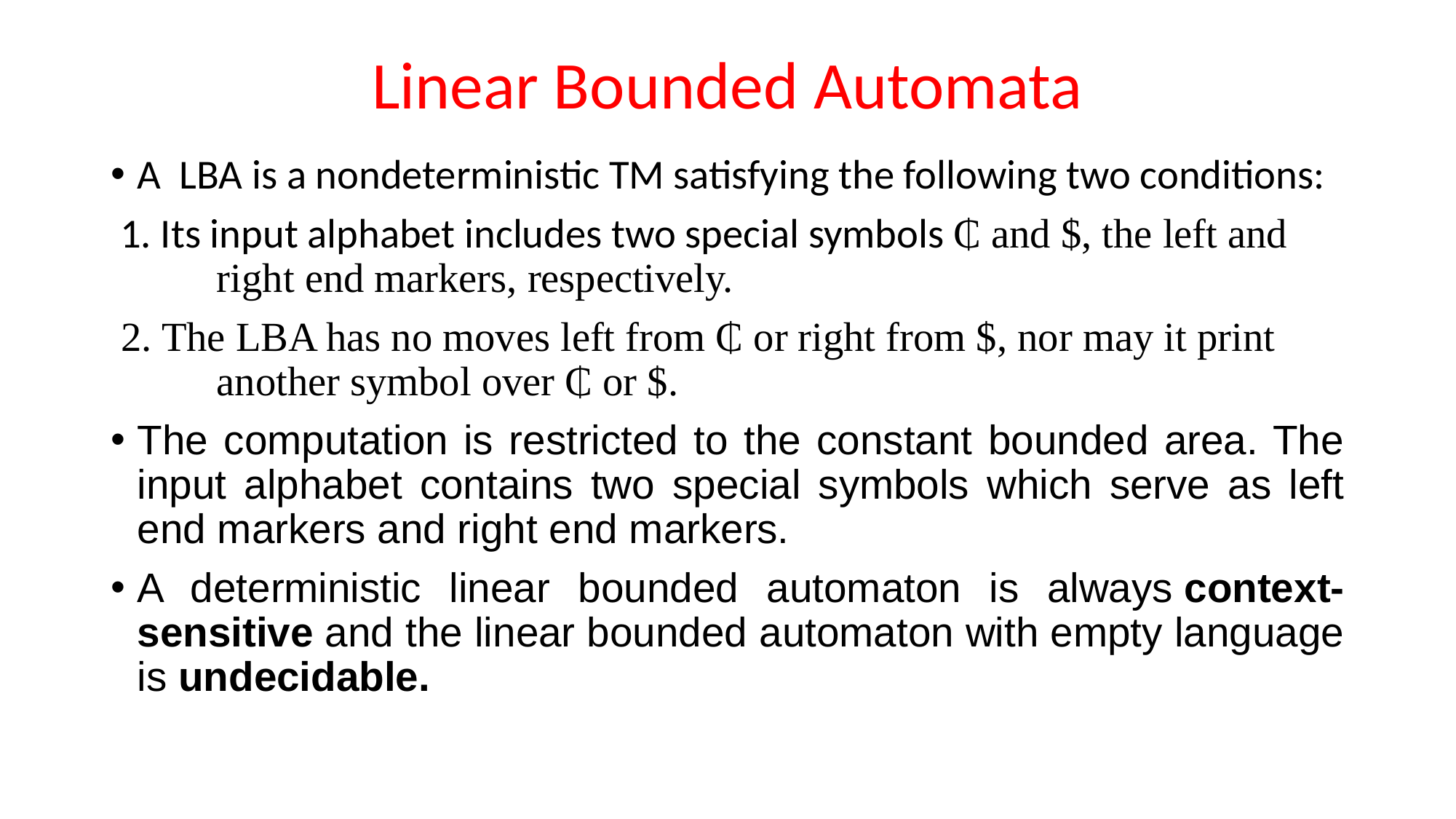

# Linear Bounded Automata
A  LBA is a nondeterministic TM satisfying the following two conditions:
 1. Its input alphabet includes two special symbols ₵ and $, the left and 	right end markers, respectively.
 2. The LBA has no moves left from ₵ or right from $, nor may it print 	another symbol over ₵ or $.
The computation is restricted to the constant bounded area. The input alphabet contains two special symbols which serve as left end markers and right end markers.
A deterministic linear bounded automaton is always context-sensitive and the linear bounded automaton with empty language is undecidable.